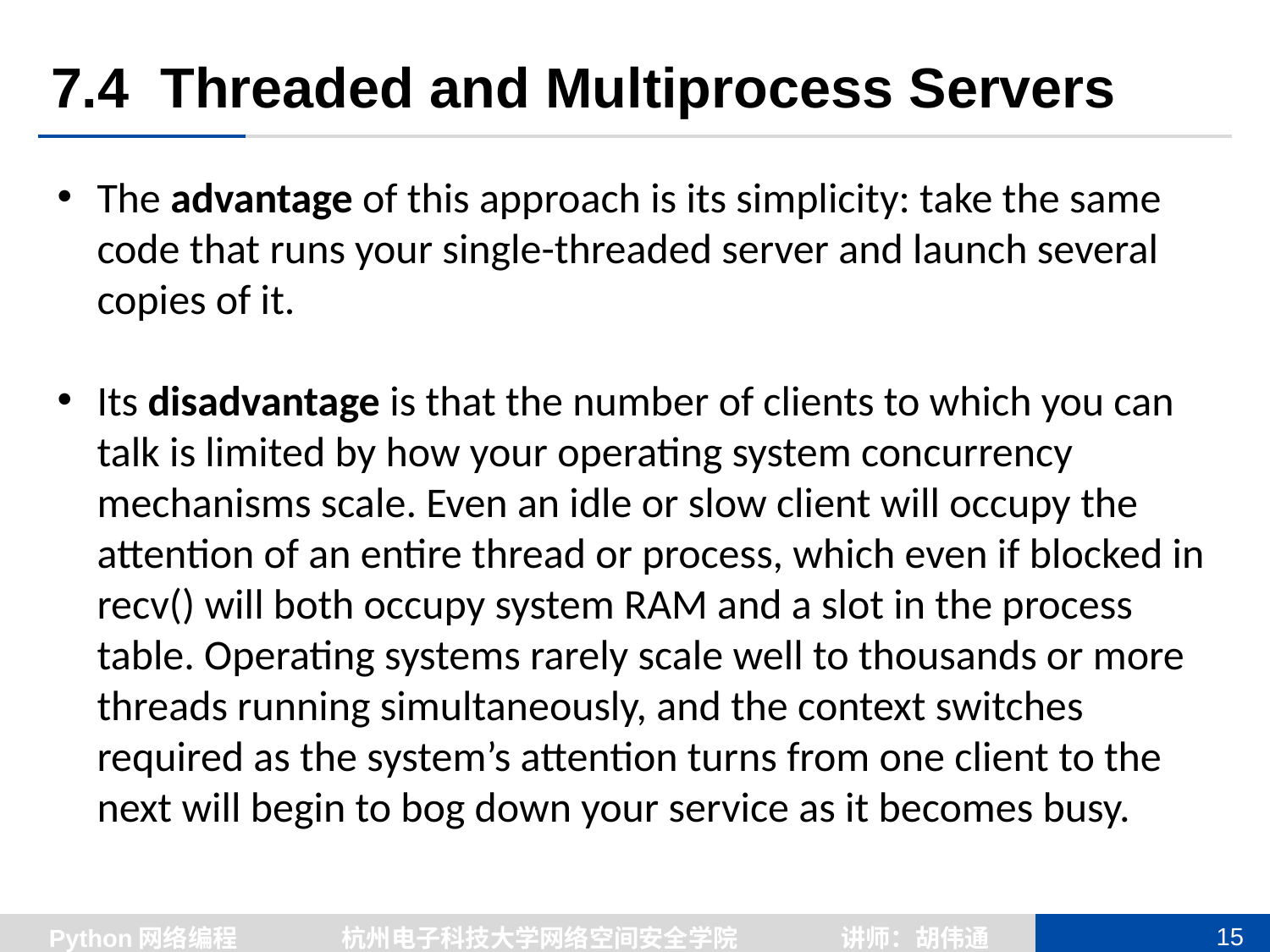

# 7.4  Threaded and Multiprocess Servers
The advantage of this approach is its simplicity: take the same code that runs your single-threaded server and launch several copies of it.

Its disadvantage is that the number of clients to which you can talk is limited by how your operating system concurrency mechanisms scale. Even an idle or slow client will occupy the attention of an entire thread or process, which even if blocked in recv() will both occupy system RAM and a slot in the process table. Operating systems rarely scale well to thousands or more threads running simultaneously, and the context switches required as the system’s attention turns from one client to the next will begin to bog down your service as it becomes busy.